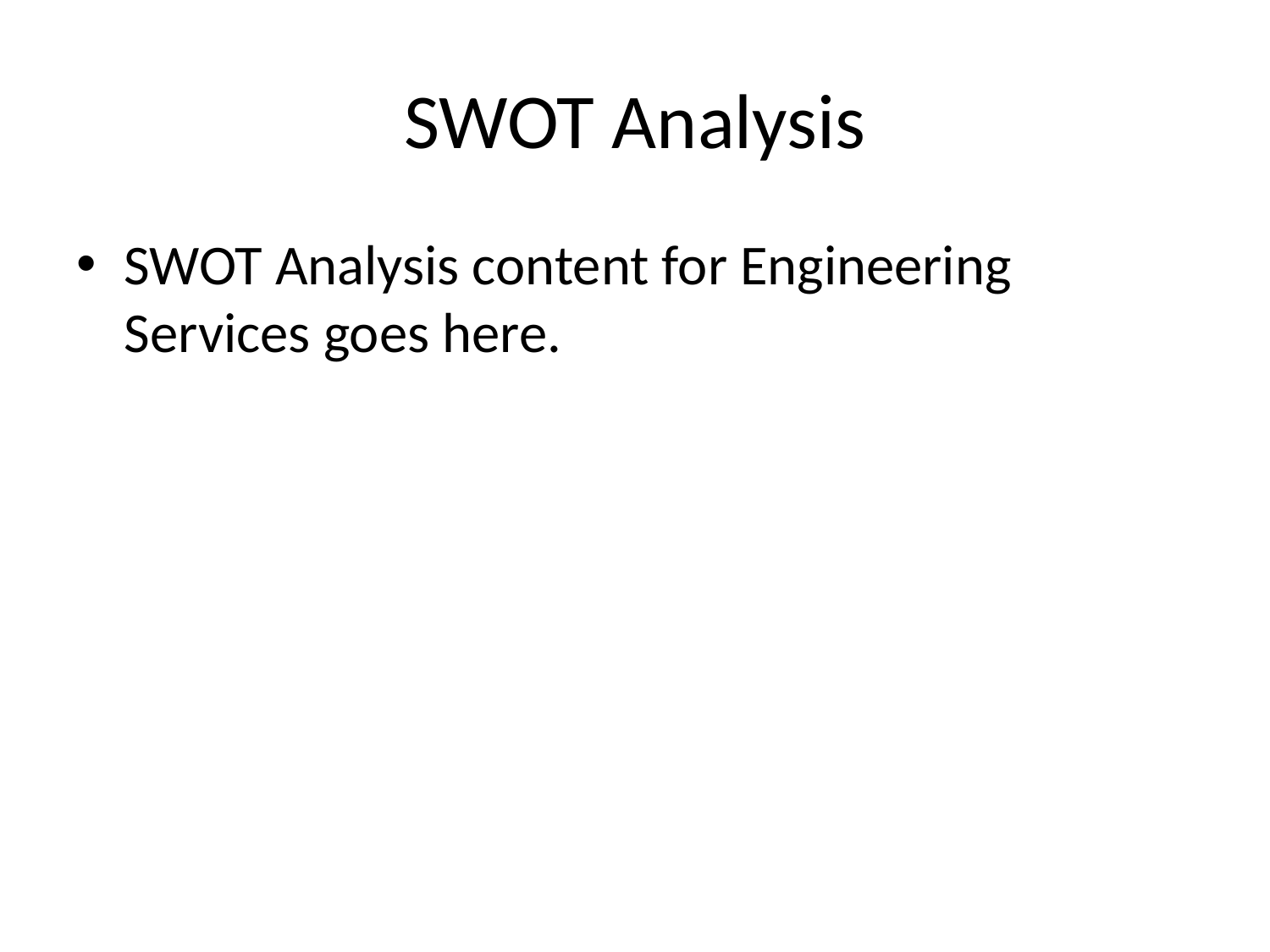

# SWOT Analysis
SWOT Analysis content for Engineering Services goes here.